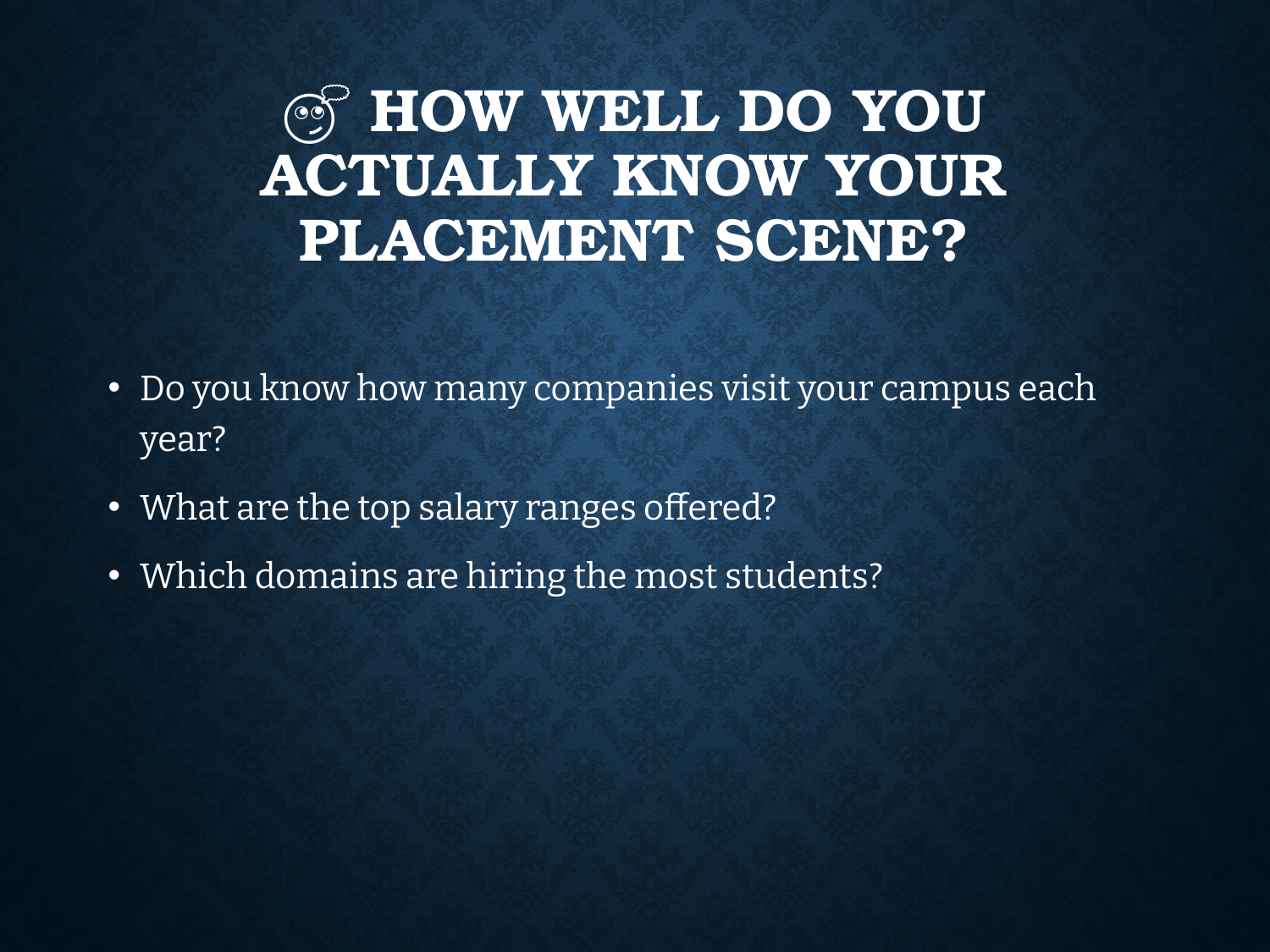

# 🤔 How well do you actually know your placement scene?

Do you know how many companies visit your campus each year?
What are the top salary ranges offered?
Which domains are hiring the most students?